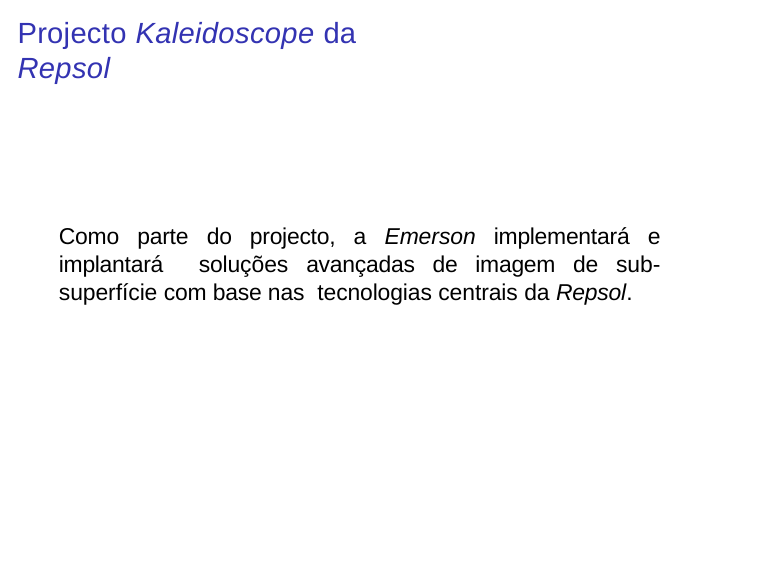

# Projecto Kaleidoscope da Repsol
Como parte do projecto, a Emerson implementará e implantará  soluções avançadas de imagem de sub-superfície com base nas  tecnologias centrais da Repsol.